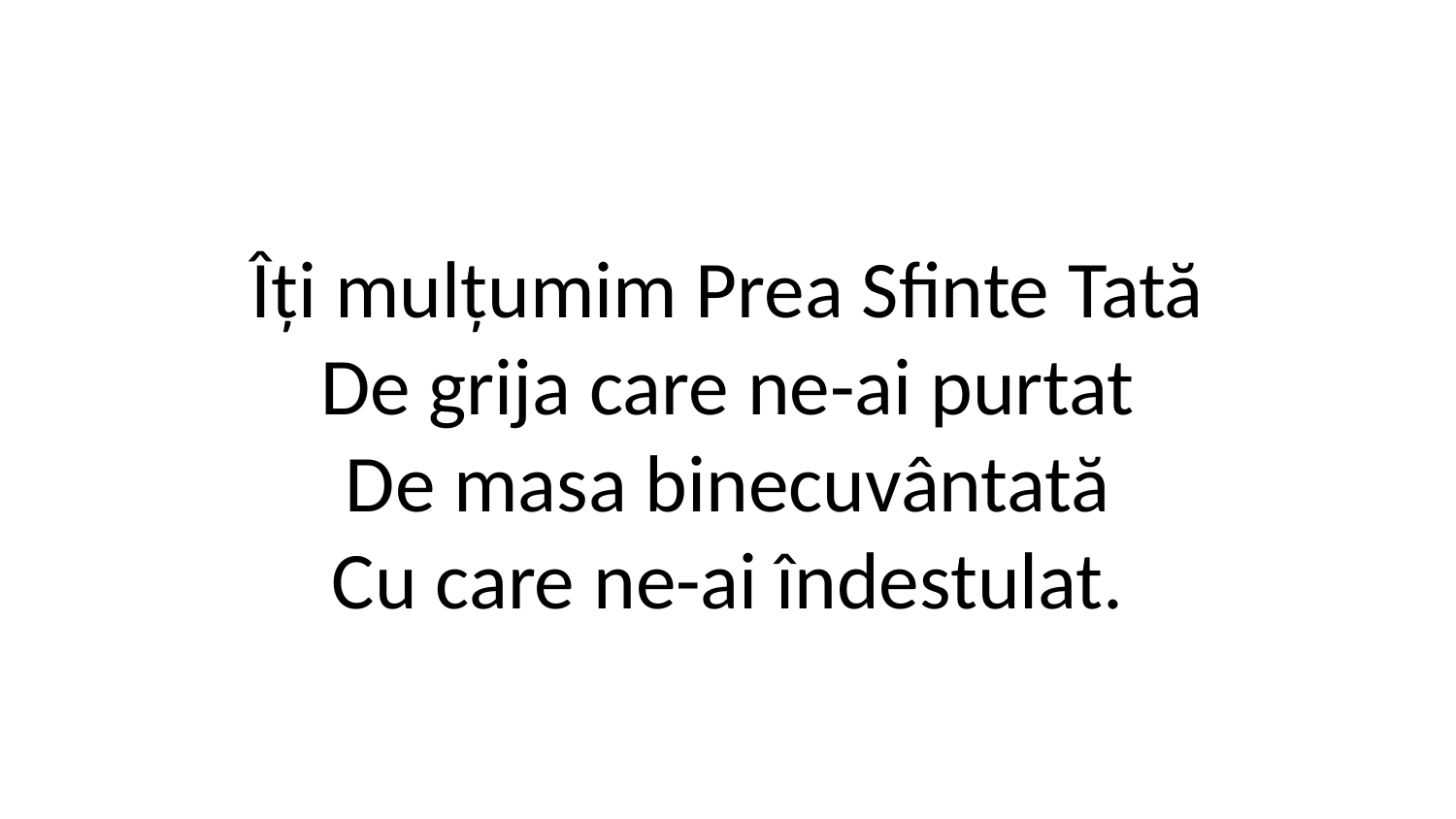

Îți mulțumim Prea Sfinte Tată
De grija care ne-ai purtat
De masa binecuvântată
Cu care ne-ai îndestulat.